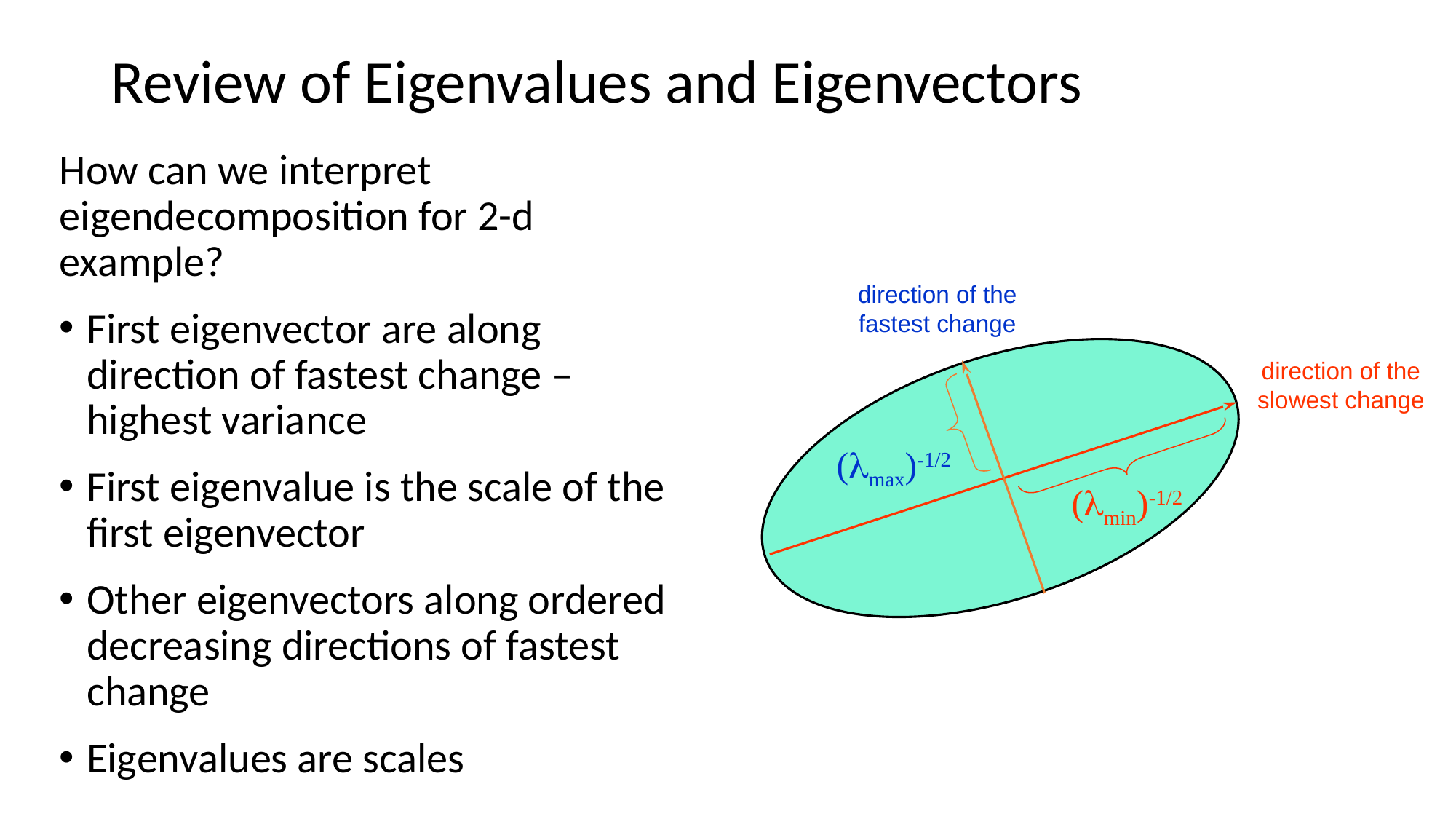

# Review of Eigenvalues and Eigenvectors
How can we interpret eigendecomposition for 2-d example?
First eigenvector are along direction of fastest change – highest variance
First eigenvalue is the scale of the first eigenvector
Other eigenvectors along ordered decreasing directions of fastest change
Eigenvalues are scales

direction of the fastest change

direction of the slowest change

(λmax)-1/2
(λmin)-1/2